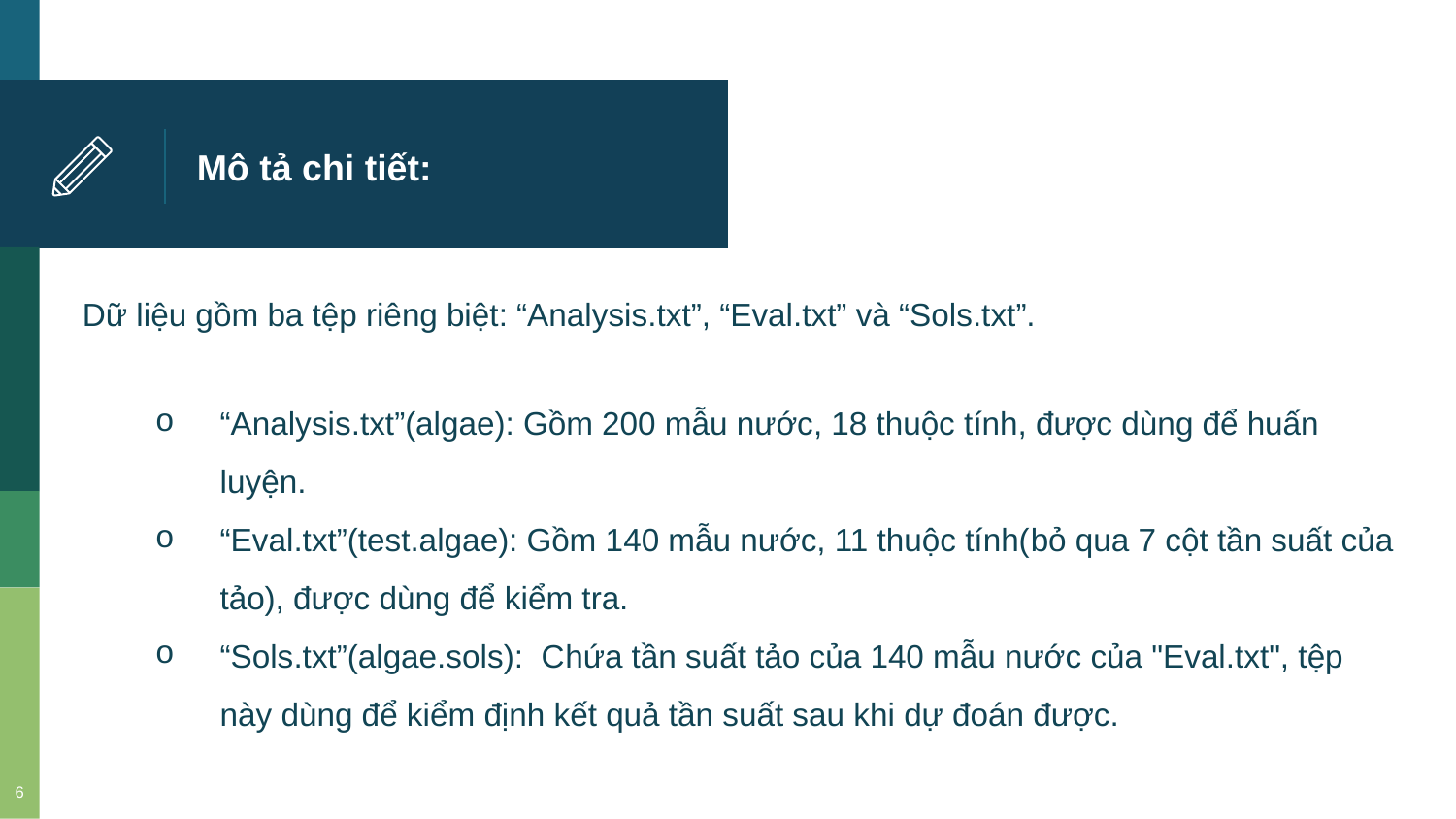

# Mô tả chi tiết:

Dữ liệu gồm ba tệp riêng biệt: “Analysis.txt”, “Eval.txt” và “Sols.txt”.

“Analysis.txt”(algae): Gồm 200 mẫu nước, 18 thuộc tính, được dùng để huấn luyện.
“Eval.txt”(test.algae): Gồm 140 mẫu nước, 11 thuộc tính(bỏ qua 7 cột tần suất của tảo), được dùng để kiểm tra.
“Sols.txt”(algae.sols):  Chứa tần suất tảo của 140 mẫu nước của "Eval.txt", tệp này dùng để kiểm định kết quả tần suất sau khi dự đoán được.
6